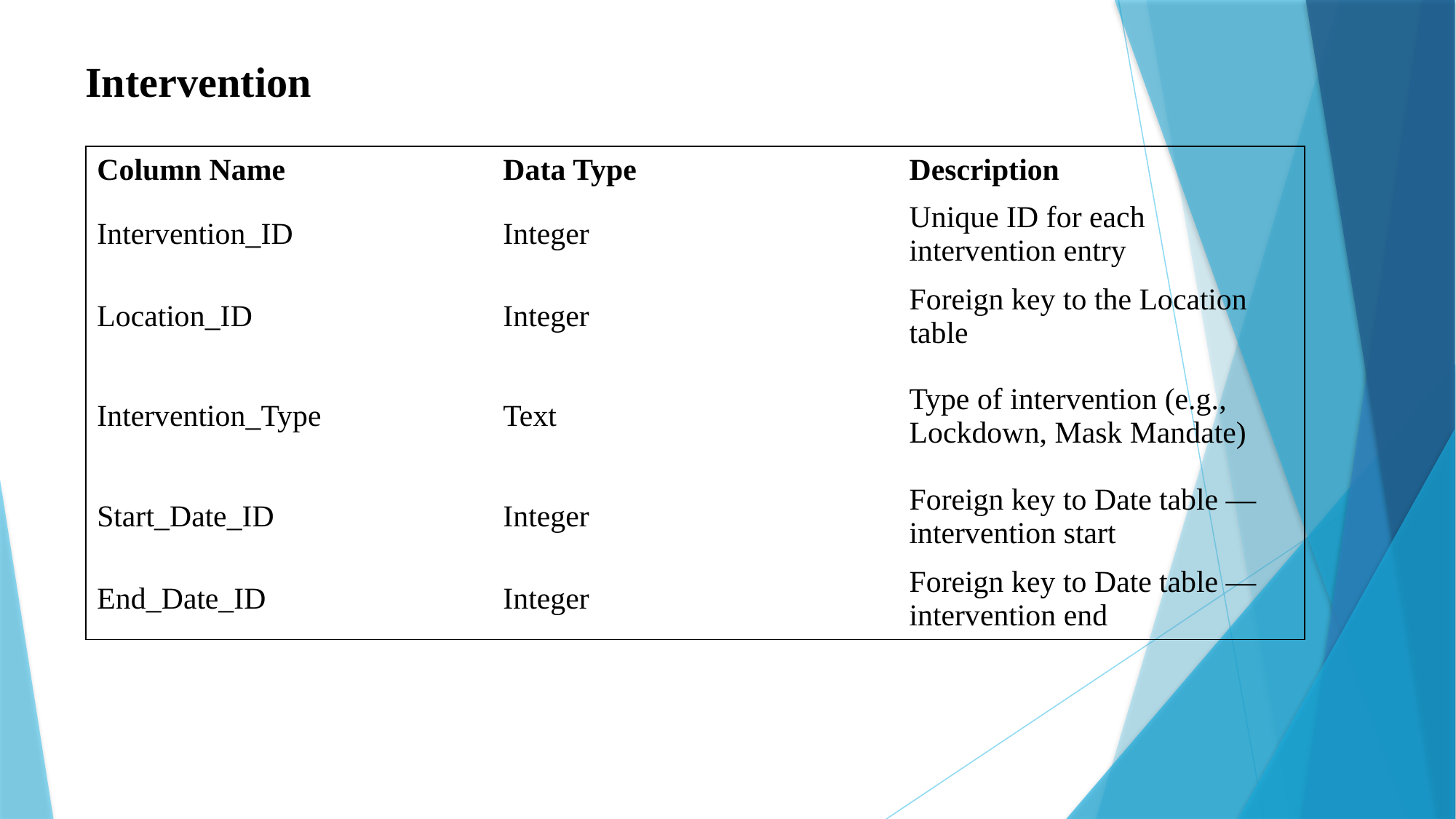

Intervention
| Column Name | Data Type | Description |
| --- | --- | --- |
| Intervention\_ID | Integer | Unique ID for each intervention entry |
| Location\_ID | Integer | Foreign key to the Location table |
| Intervention\_Type | Text | Type of intervention (e.g., Lockdown, Mask Mandate) |
| Start\_Date\_ID | Integer | Foreign key to Date table — intervention start |
| End\_Date\_ID | Integer | Foreign key to Date table — intervention end |